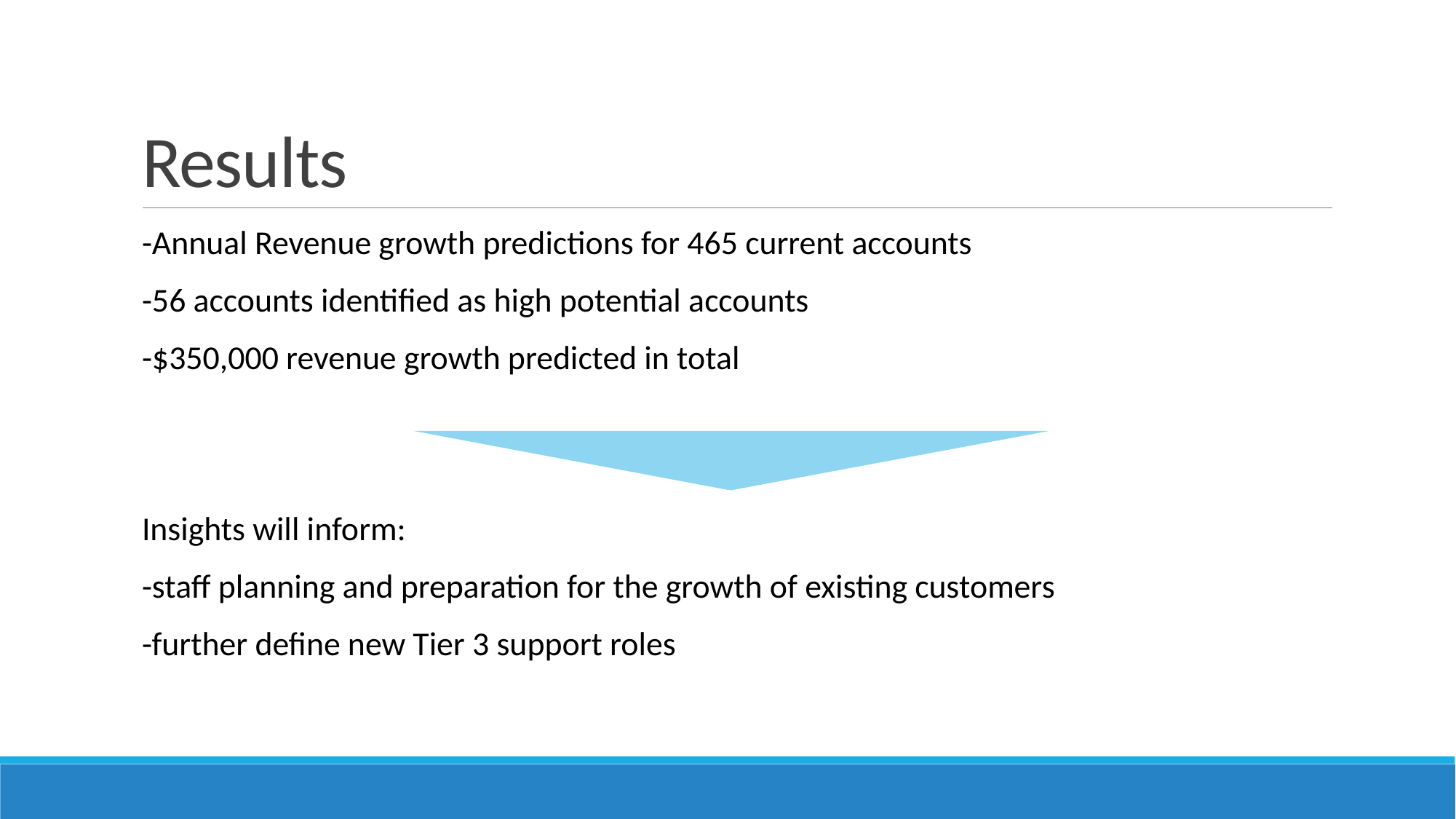

# Results
-Annual Revenue growth predictions for 465 current accounts
-56 accounts identified as high potential accounts
-$350,000 revenue growth predicted in total

Insights will inform:
-staff planning and preparation for the growth of existing customers
-further define new Tier 3 support roles